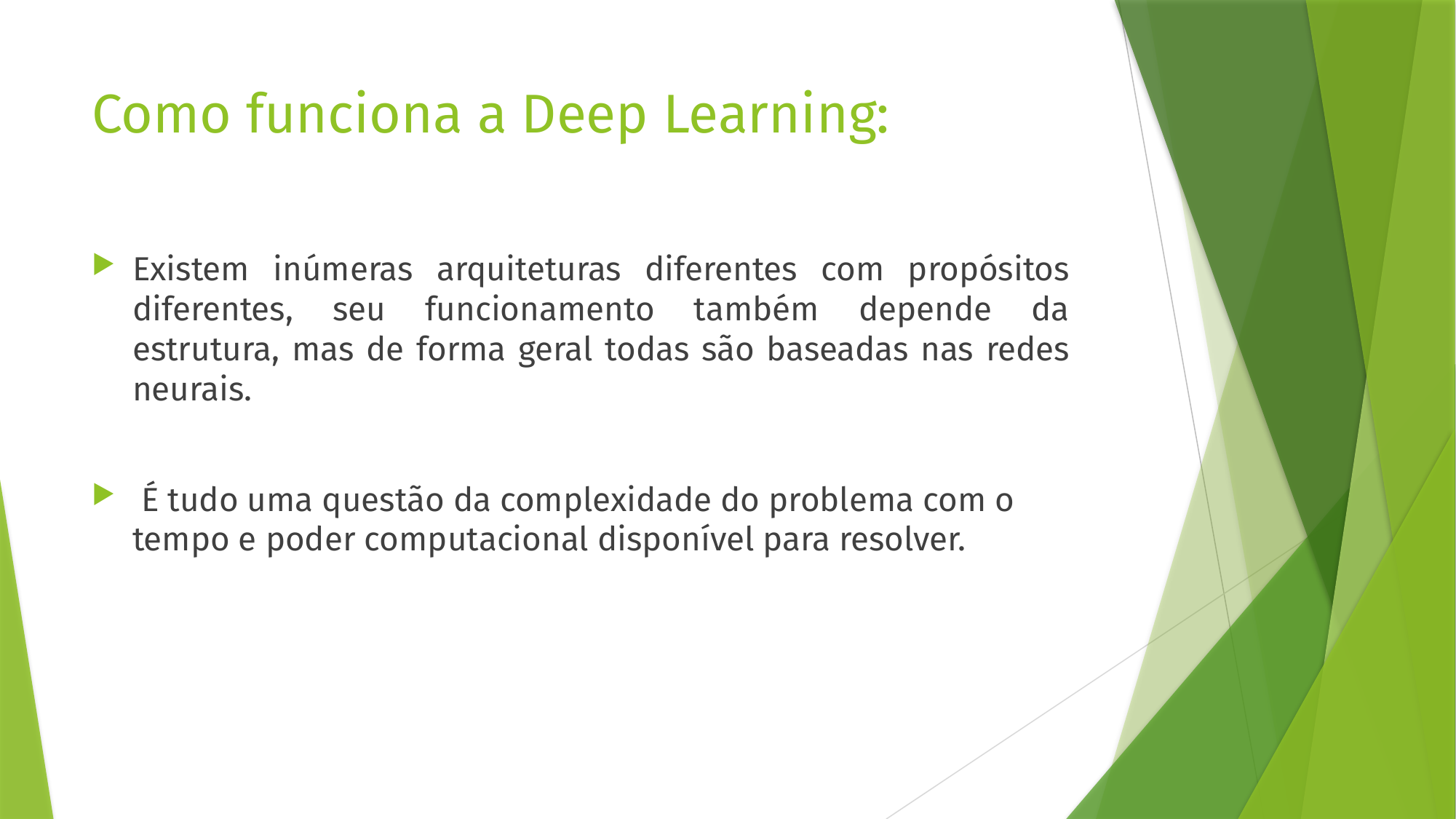

# Como funciona a Deep Learning:
Existem inúmeras arquiteturas diferentes com propósitos diferentes, seu funcionamento também depende da estrutura, mas de forma geral todas são baseadas nas redes neurais.

 É tudo uma questão da complexidade do problema com o tempo e poder computacional disponível para resolver.